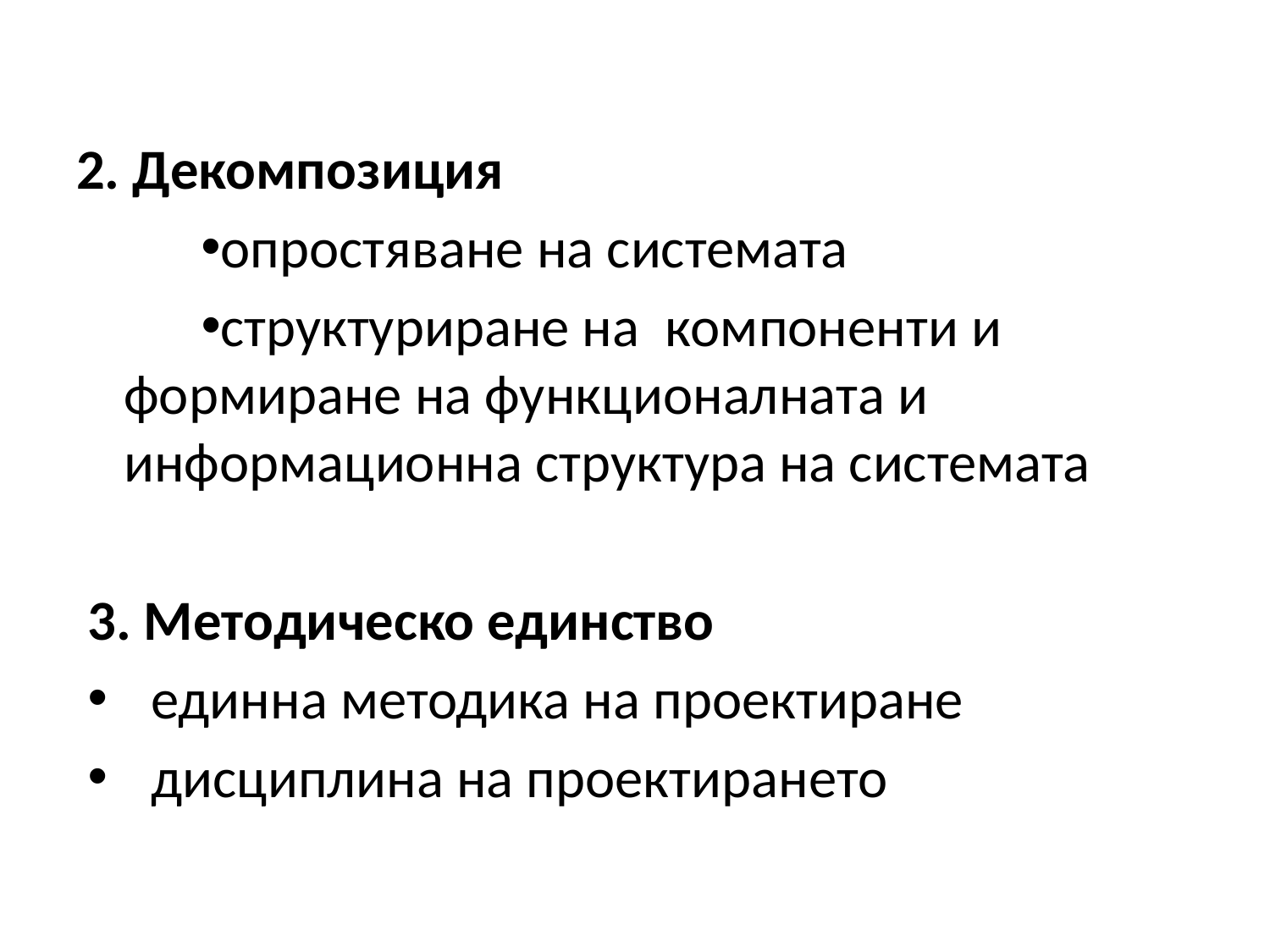

2. Декомпозиция
oпростяване на системата
структуриране на  компоненти и формиране на функционалната и информационна структура на системата

3. Методическо единство
единна методика на проектиране
дисциплина на проектирането